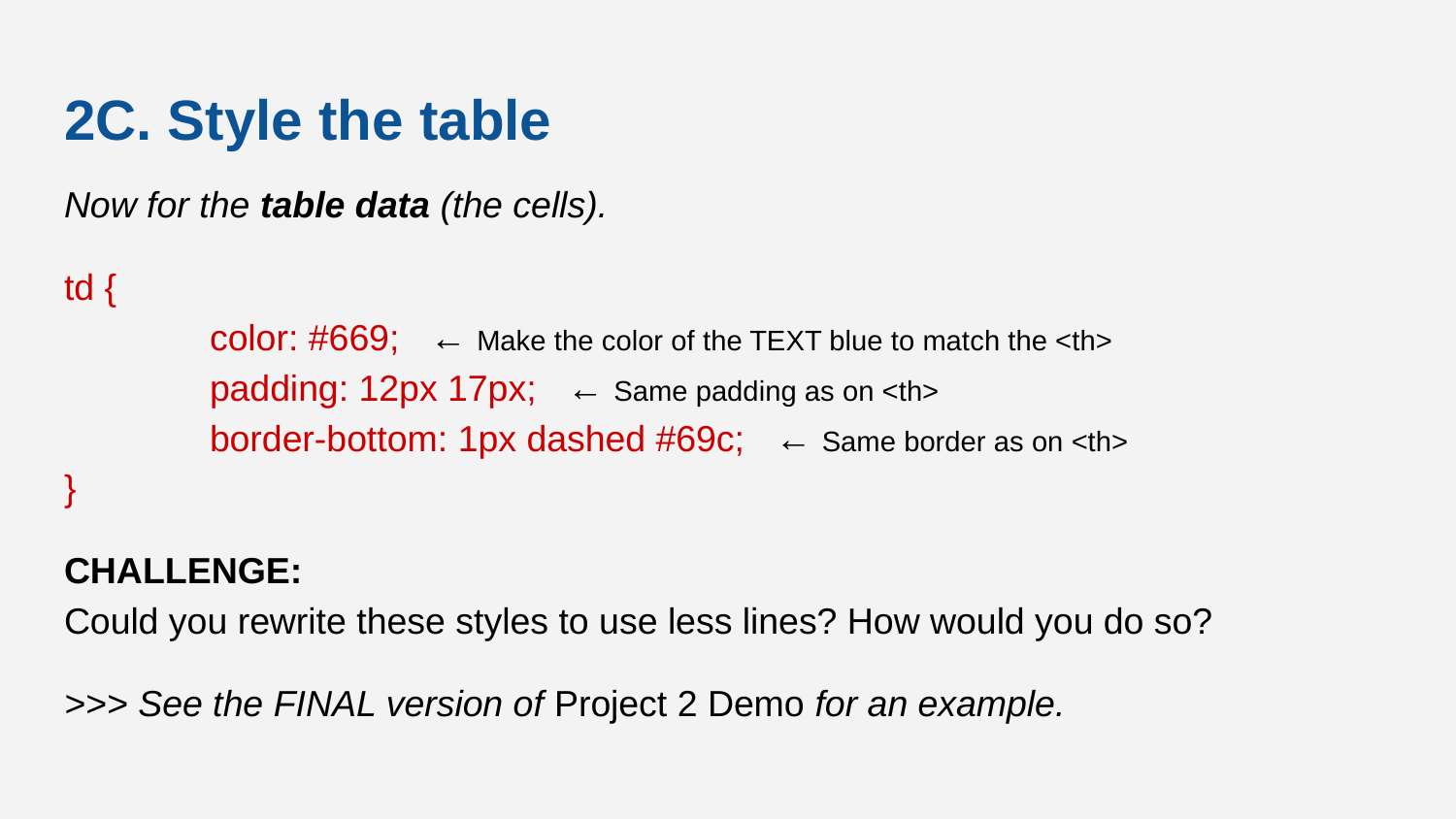

# 2C. Style the table
Now for the table data (the cells).
td {
	color: #669;   ← Make the color of the TEXT blue to match the <th>
	padding: 12px 17px;   ← Same padding as on <th>
	border-bottom: 1px dashed #69c;   ← Same border as on <th>
}
CHALLENGE:
Could you rewrite these styles to use less lines? How would you do so?
>>> See the FINAL version of Project 2 Demo for an example.